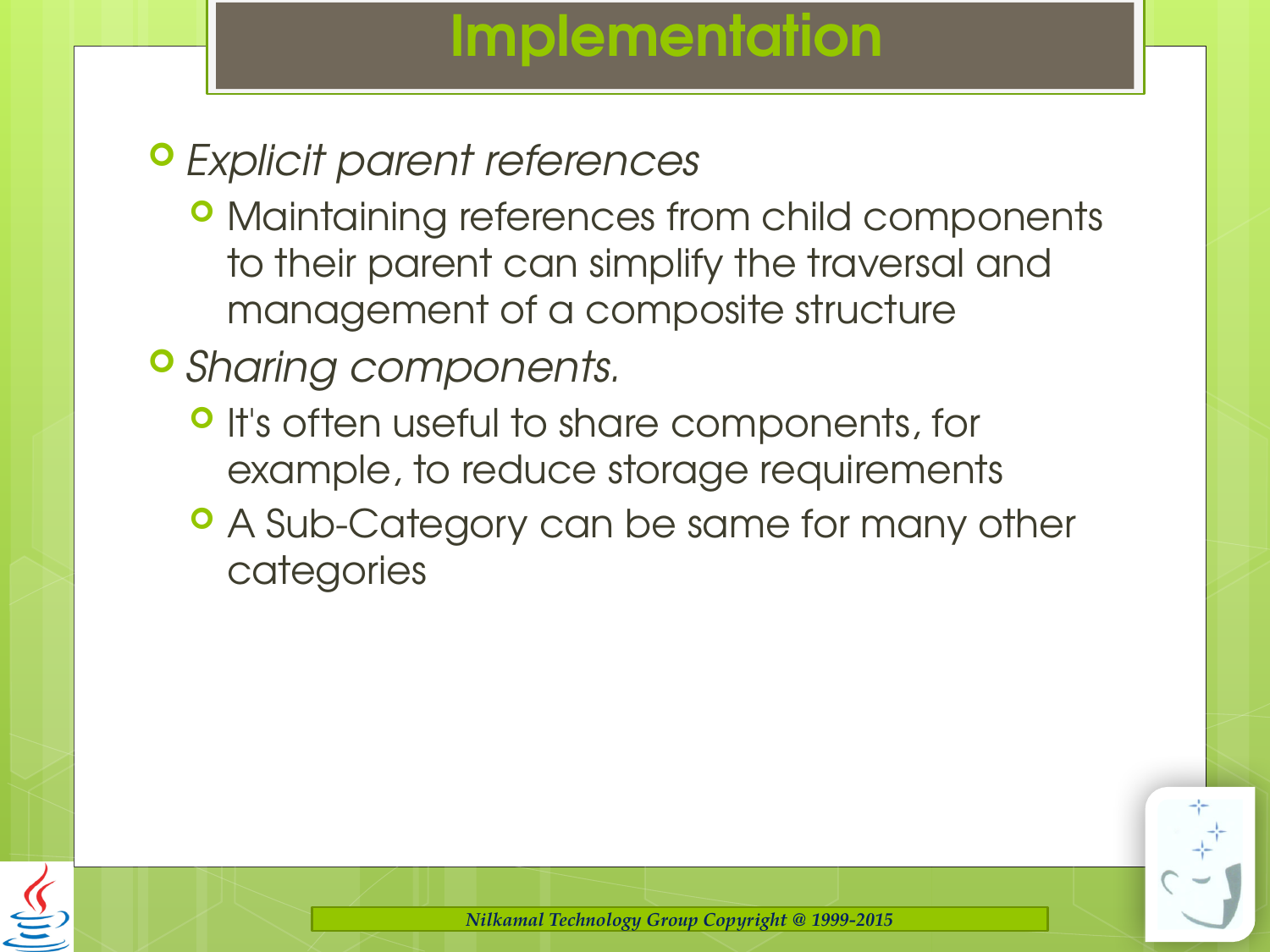

# Implementation
Explicit parent references
Maintaining references from child components to their parent can simplify the traversal and management of a composite structure
Sharing components.
It's often useful to share components, for example, to reduce storage requirements
A Sub-Category can be same for many other categories